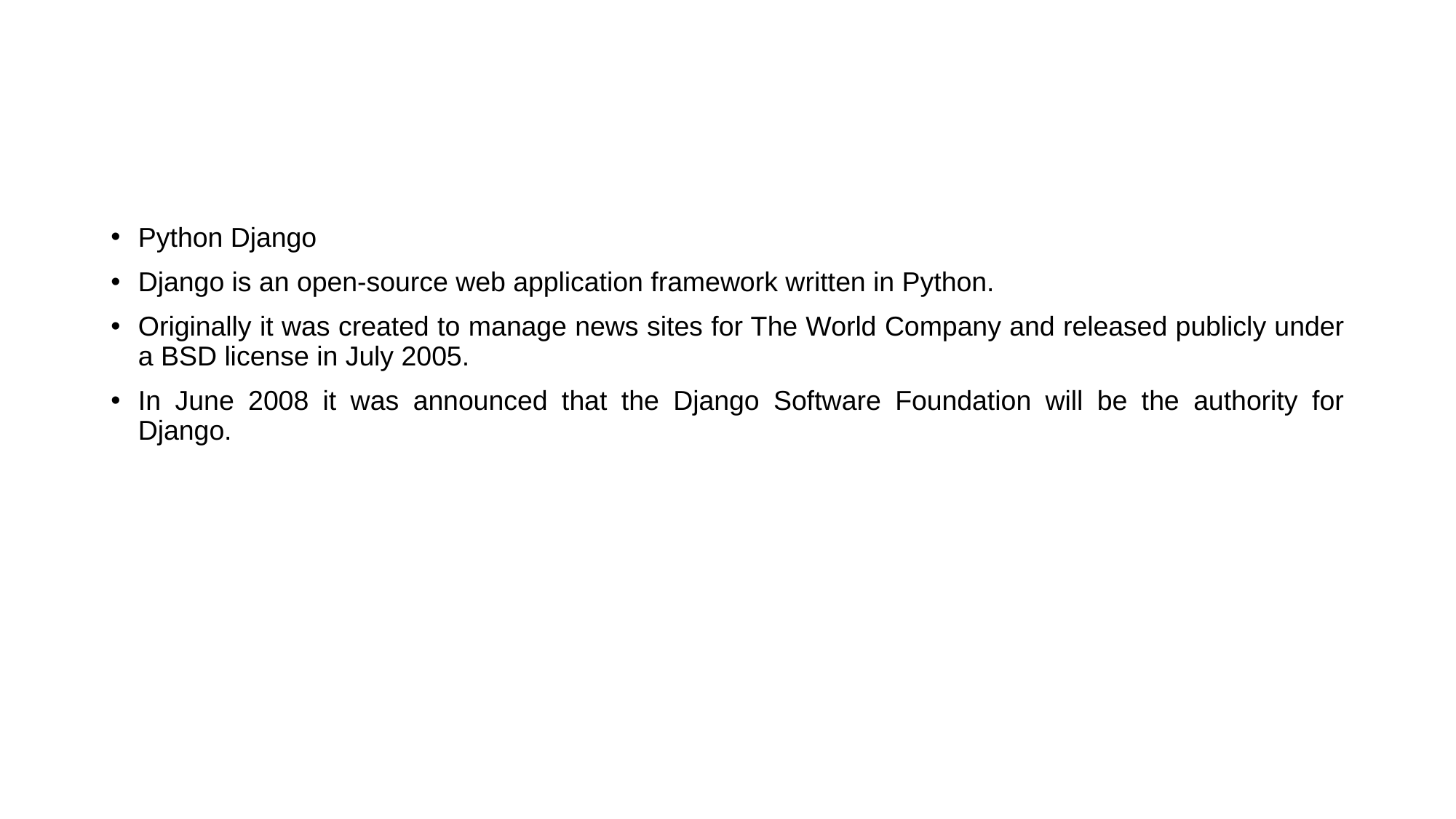

#
Python Django
Django is an open-source web application framework written in Python.
Originally it was created to manage news sites for The World Company and released publicly under a BSD license in July 2005.
In June 2008 it was announced that the Django Software Foundation will be the authority for Django.